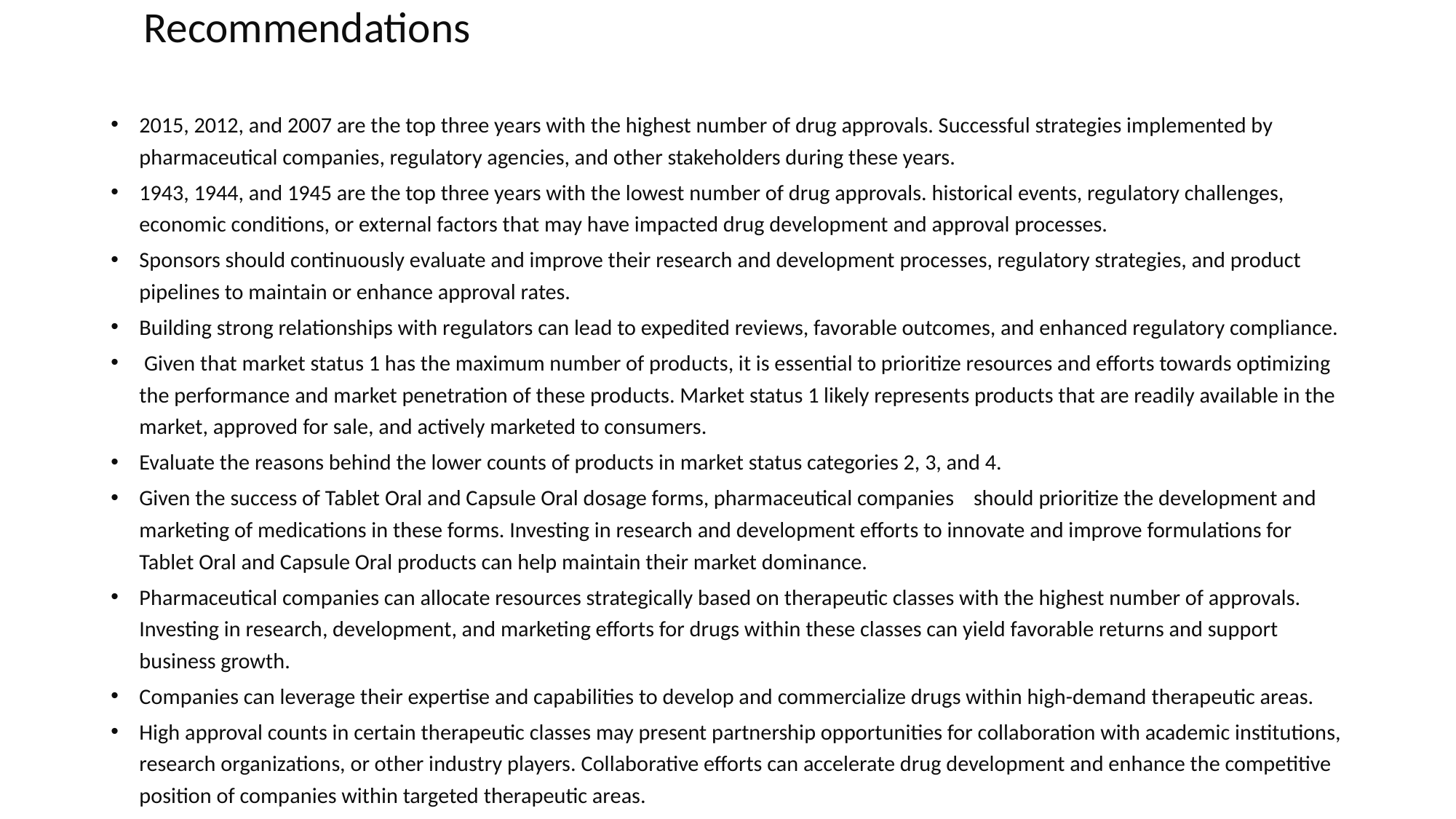

# Recommendations

2015, 2012, and 2007 are the top three years with the highest number of drug approvals. Successful strategies implemented by pharmaceutical companies, regulatory agencies, and other stakeholders during these years.
1943, 1944, and 1945 are the top three years with the lowest number of drug approvals. historical events, regulatory challenges, economic conditions, or external factors that may have impacted drug development and approval processes.
Sponsors should continuously evaluate and improve their research and development processes, regulatory strategies, and product pipelines to maintain or enhance approval rates.
Building strong relationships with regulators can lead to expedited reviews, favorable outcomes, and enhanced regulatory compliance.
 Given that market status 1 has the maximum number of products, it is essential to prioritize resources and efforts towards optimizing the performance and market penetration of these products. Market status 1 likely represents products that are readily available in the market, approved for sale, and actively marketed to consumers.
Evaluate the reasons behind the lower counts of products in market status categories 2, 3, and 4.
Given the success of Tablet Oral and Capsule Oral dosage forms, pharmaceutical companies    should prioritize the development and marketing of medications in these forms. Investing in research and development efforts to innovate and improve formulations for Tablet Oral and Capsule Oral products can help maintain their market dominance.
Pharmaceutical companies can allocate resources strategically based on therapeutic classes with the highest number of approvals. Investing in research, development, and marketing efforts for drugs within these classes can yield favorable returns and support business growth.
Companies can leverage their expertise and capabilities to develop and commercialize drugs within high-demand therapeutic areas.
High approval counts in certain therapeutic classes may present partnership opportunities for collaboration with academic institutions, research organizations, or other industry players. Collaborative efforts can accelerate drug development and enhance the competitive position of companies within targeted therapeutic areas.